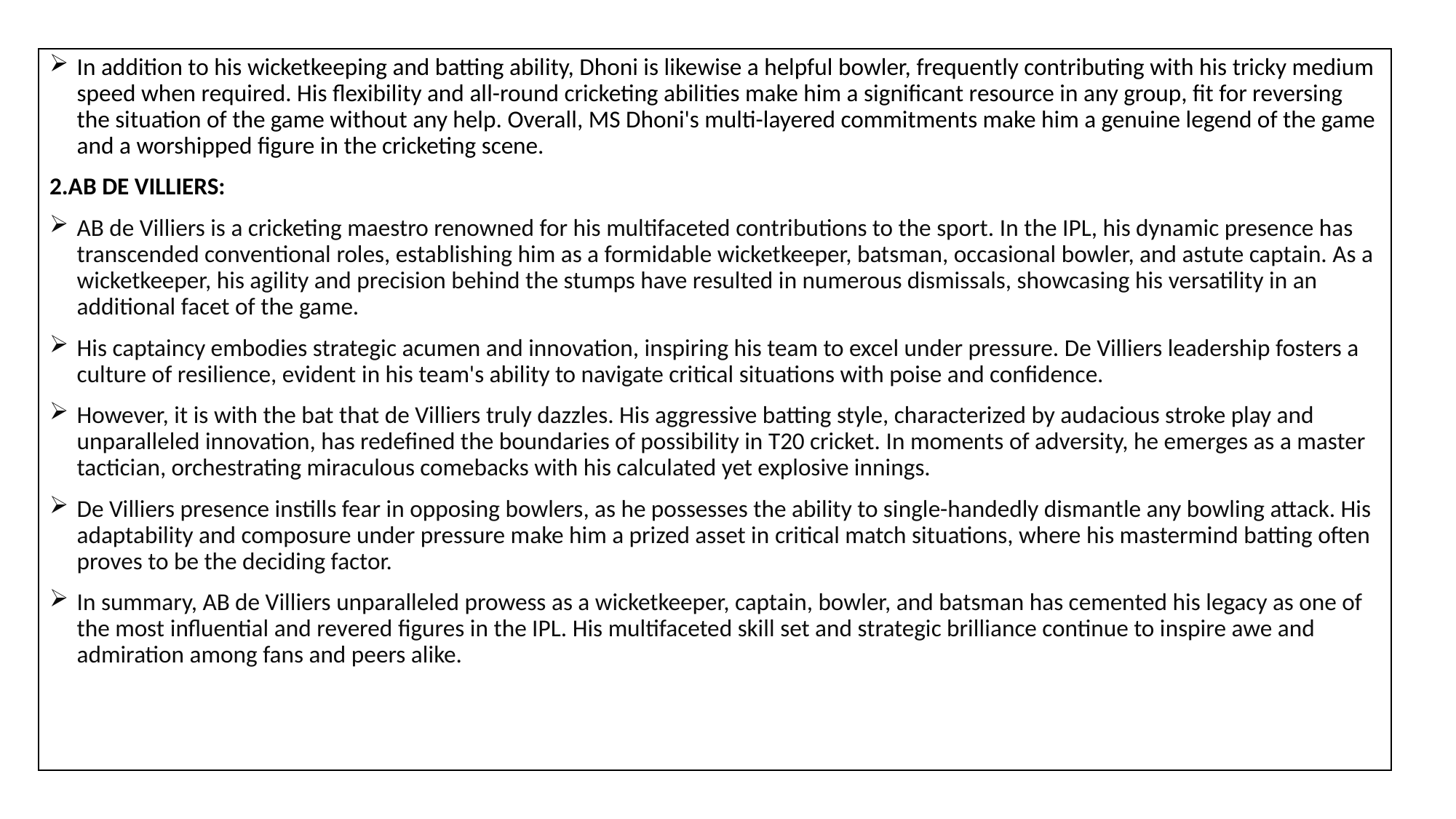

In addition to his wicketkeeping and batting ability, Dhoni is likewise a helpful bowler, frequently contributing with his tricky medium speed when required. His flexibility and all-round cricketing abilities make him a significant resource in any group, fit for reversing the situation of the game without any help. Overall, MS Dhoni's multi-layered commitments make him a genuine legend of the game and a worshipped figure in the cricketing scene.
2.AB DE VILLIERS:
AB de Villiers is a cricketing maestro renowned for his multifaceted contributions to the sport. In the IPL, his dynamic presence has transcended conventional roles, establishing him as a formidable wicketkeeper, batsman, occasional bowler, and astute captain. As a wicketkeeper, his agility and precision behind the stumps have resulted in numerous dismissals, showcasing his versatility in an additional facet of the game.
His captaincy embodies strategic acumen and innovation, inspiring his team to excel under pressure. De Villiers leadership fosters a culture of resilience, evident in his team's ability to navigate critical situations with poise and confidence.
However, it is with the bat that de Villiers truly dazzles. His aggressive batting style, characterized by audacious stroke play and unparalleled innovation, has redefined the boundaries of possibility in T20 cricket. In moments of adversity, he emerges as a master tactician, orchestrating miraculous comebacks with his calculated yet explosive innings.
De Villiers presence instills fear in opposing bowlers, as he possesses the ability to single-handedly dismantle any bowling attack. His adaptability and composure under pressure make him a prized asset in critical match situations, where his mastermind batting often proves to be the deciding factor.
In summary, AB de Villiers unparalleled prowess as a wicketkeeper, captain, bowler, and batsman has cemented his legacy as one of the most influential and revered figures in the IPL. His multifaceted skill set and strategic brilliance continue to inspire awe and admiration among fans and peers alike.